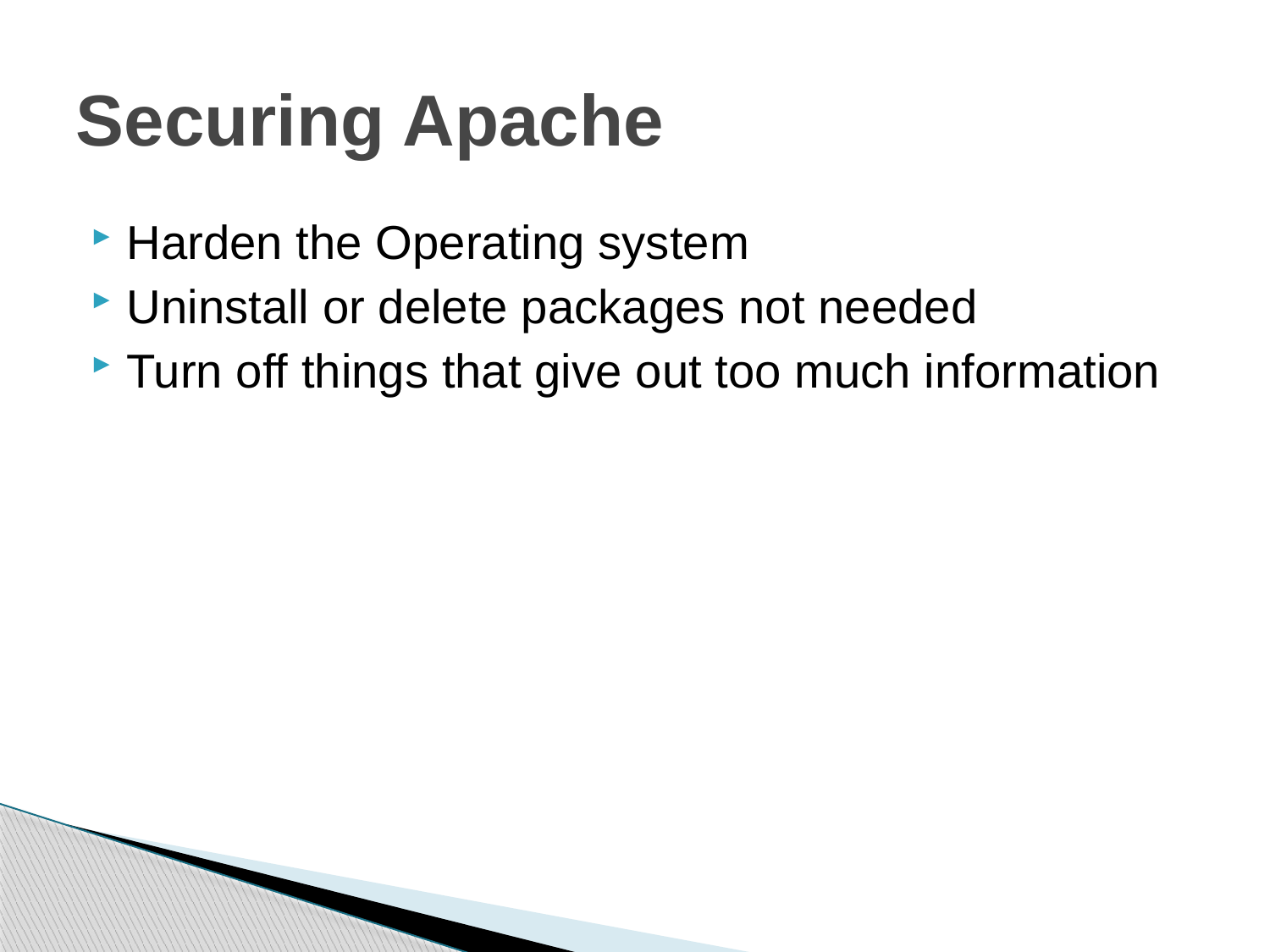

# Securing Apache
Harden the Operating system
Uninstall or delete packages not needed
Turn off things that give out too much information